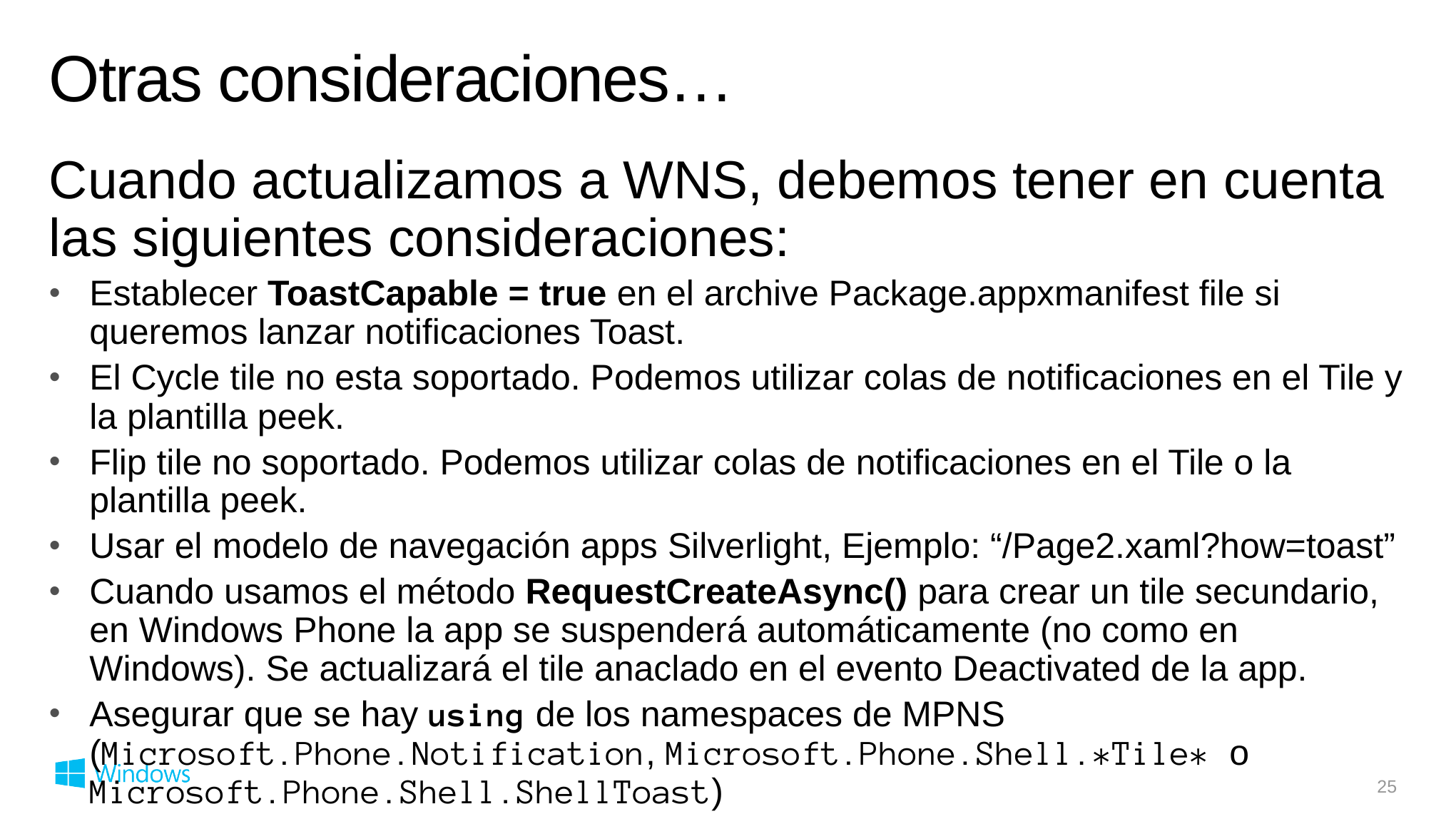

# Otras consideraciones…
Cuando actualizamos a WNS, debemos tener en cuenta las siguientes consideraciones:
Establecer ToastCapable = true en el archive Package.appxmanifest file si queremos lanzar notificaciones Toast.
El Cycle tile no esta soportado. Podemos utilizar colas de notificaciones en el Tile y la plantilla peek.
Flip tile no soportado. Podemos utilizar colas de notificaciones en el Tile o la plantilla peek.
Usar el modelo de navegación apps Silverlight, Ejemplo: “/Page2.xaml?how=toast”
Cuando usamos el método RequestCreateAsync() para crear un tile secundario, en Windows Phone la app se suspenderá automáticamente (no como en Windows). Se actualizará el tile anaclado en el evento Deactivated de la app.
Asegurar que se hay using de los namespaces de MPNS (Microsoft.Phone.Notification, Microsoft.Phone.Shell.*Tile* o Microsoft.Phone.Shell.ShellToast)
25